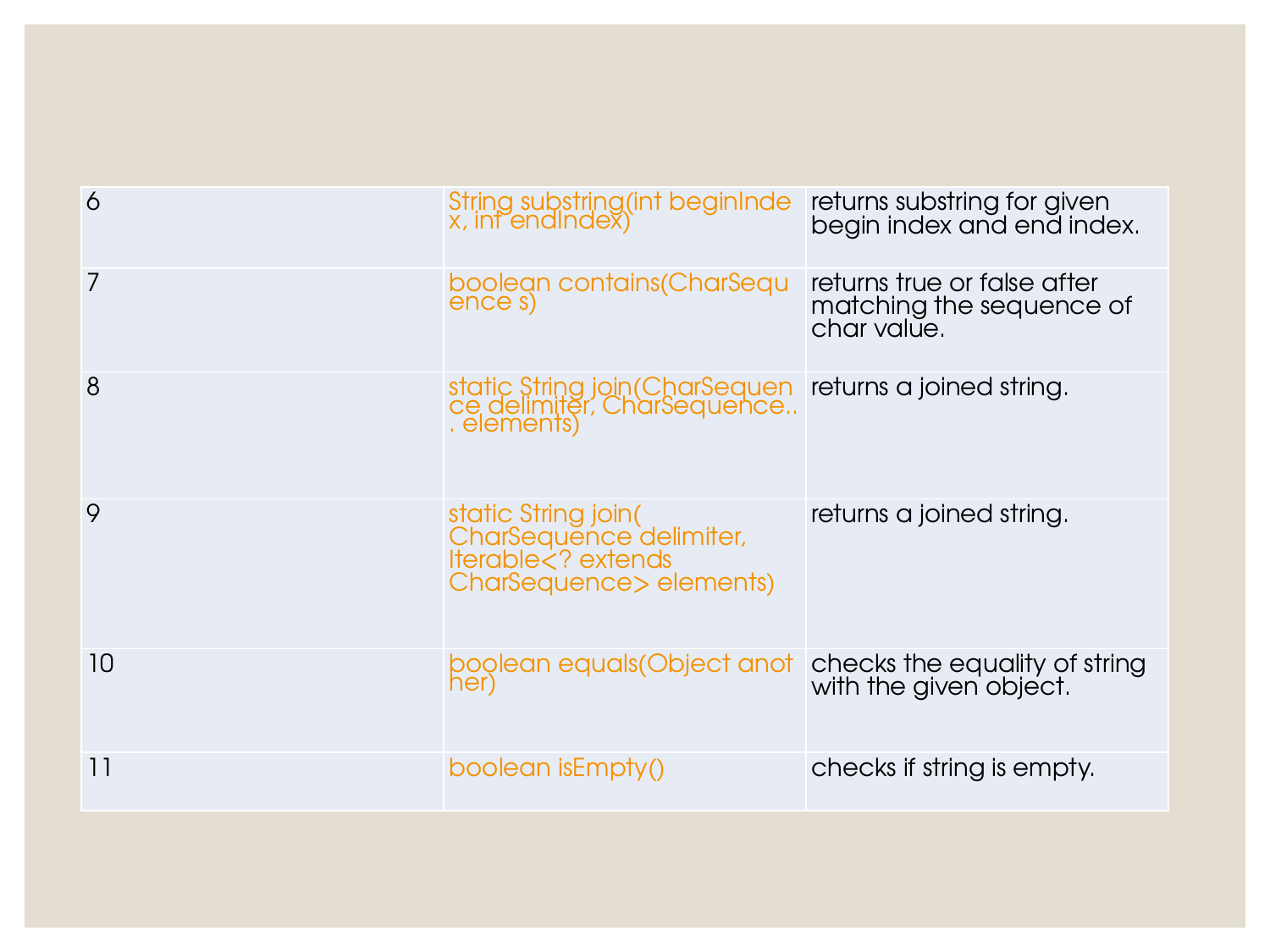

| 6 | String substring(int beginIndex, int endIndex) | returns substring for given begin index and end index. |
| --- | --- | --- |
| 7 | boolean contains(CharSequence s) | returns true or false after matching the sequence of char value. |
| 8 | static String join(CharSequence delimiter, CharSequence... elements) | returns a joined string. |
| 9 | static String join(CharSequence delimiter, Iterable<? extends CharSequence> elements) | returns a joined string. |
| 10 | boolean equals(Object another) | checks the equality of string with the given object. |
| 11 | boolean isEmpty() | checks if string is empty. |